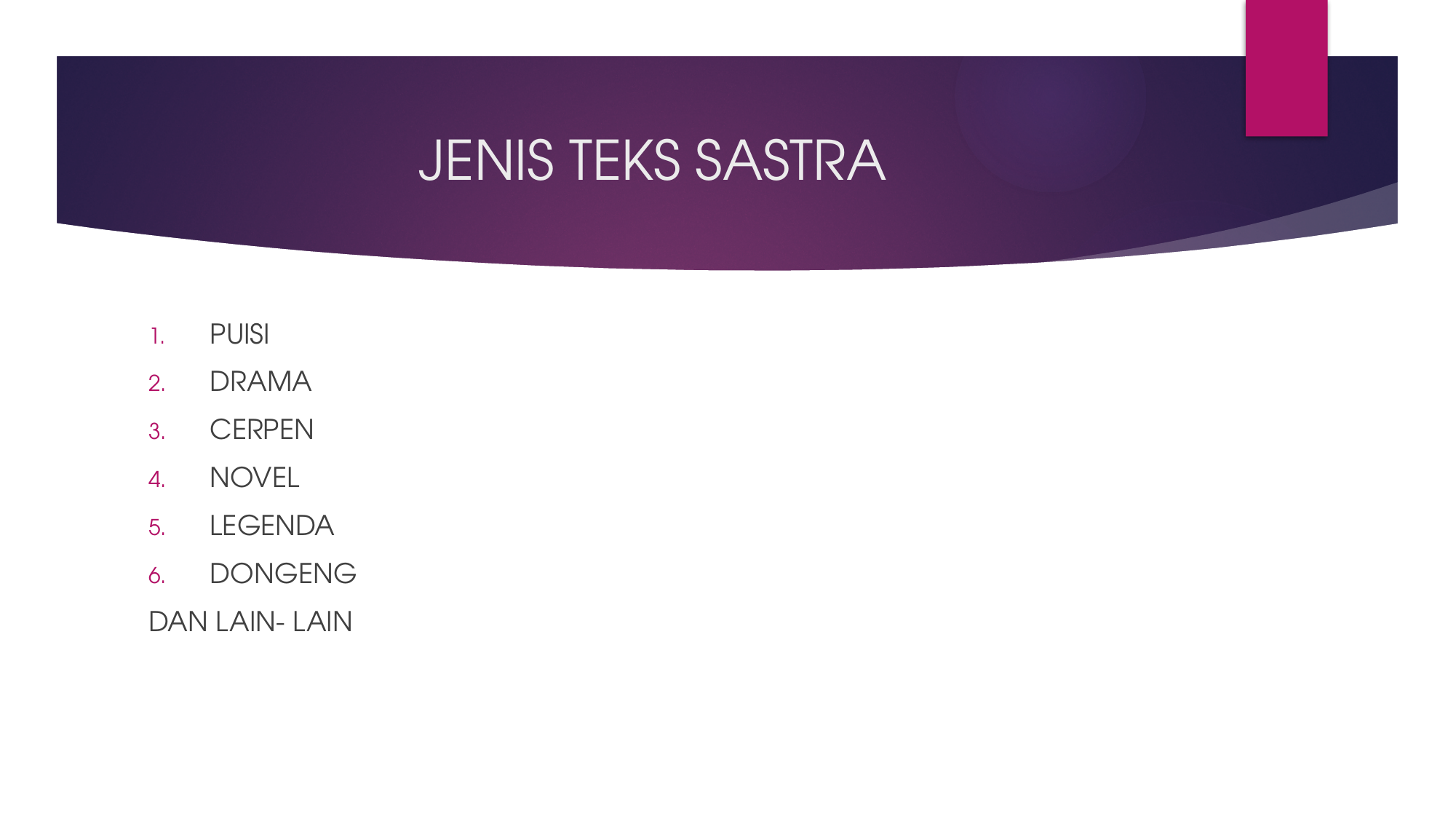

# JENIS TEKS SASTRA
PUISI
DRAMA
CERPEN
NOVEL
LEGENDA
DONGENG
DAN LAIN- LAIN